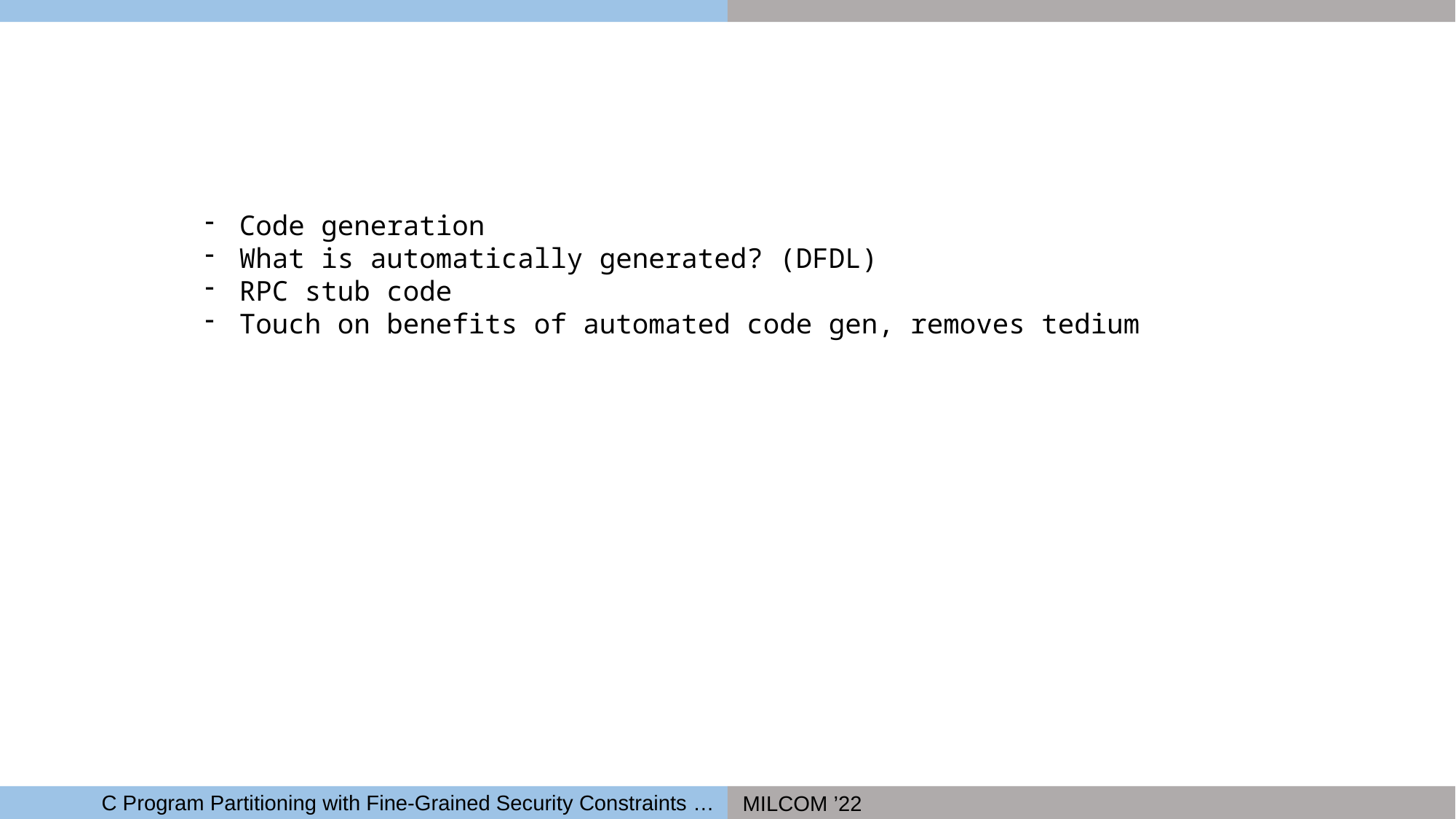

Code generation
What is automatically generated? (DFDL)
RPC stub code
Touch on benefits of automated code gen, removes tedium
C Program Partitioning with Fine-Grained Security Constraints …

MILCOM ’22